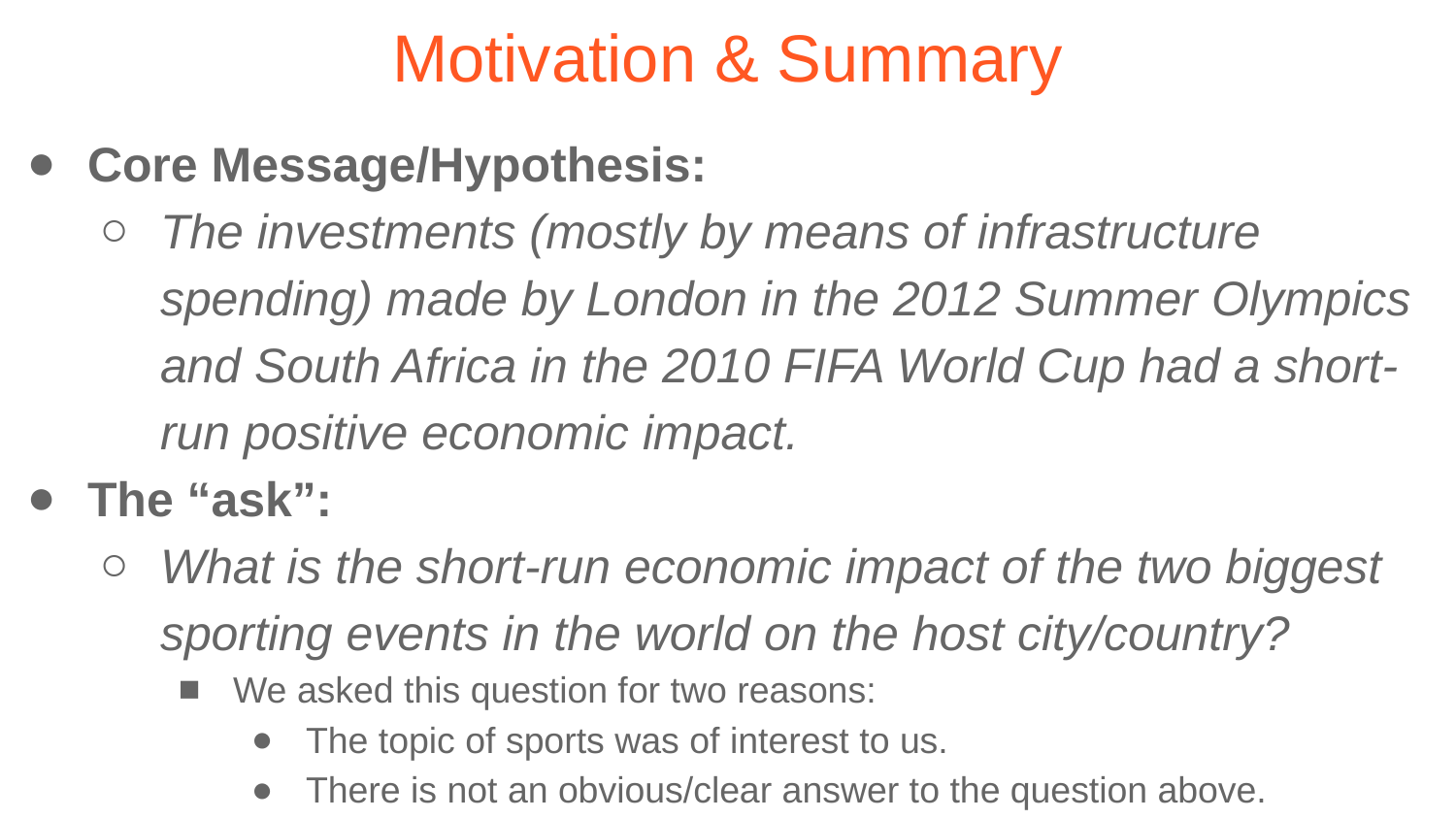

# Motivation & Summary
Core Message/Hypothesis:
The investments (mostly by means of infrastructure spending) made by London in the 2012 Summer Olympics and South Africa in the 2010 FIFA World Cup had a short-run positive economic impact.
The “ask”:
What is the short-run economic impact of the two biggest sporting events in the world on the host city/country?
We asked this question for two reasons:
The topic of sports was of interest to us.
There is not an obvious/clear answer to the question above.